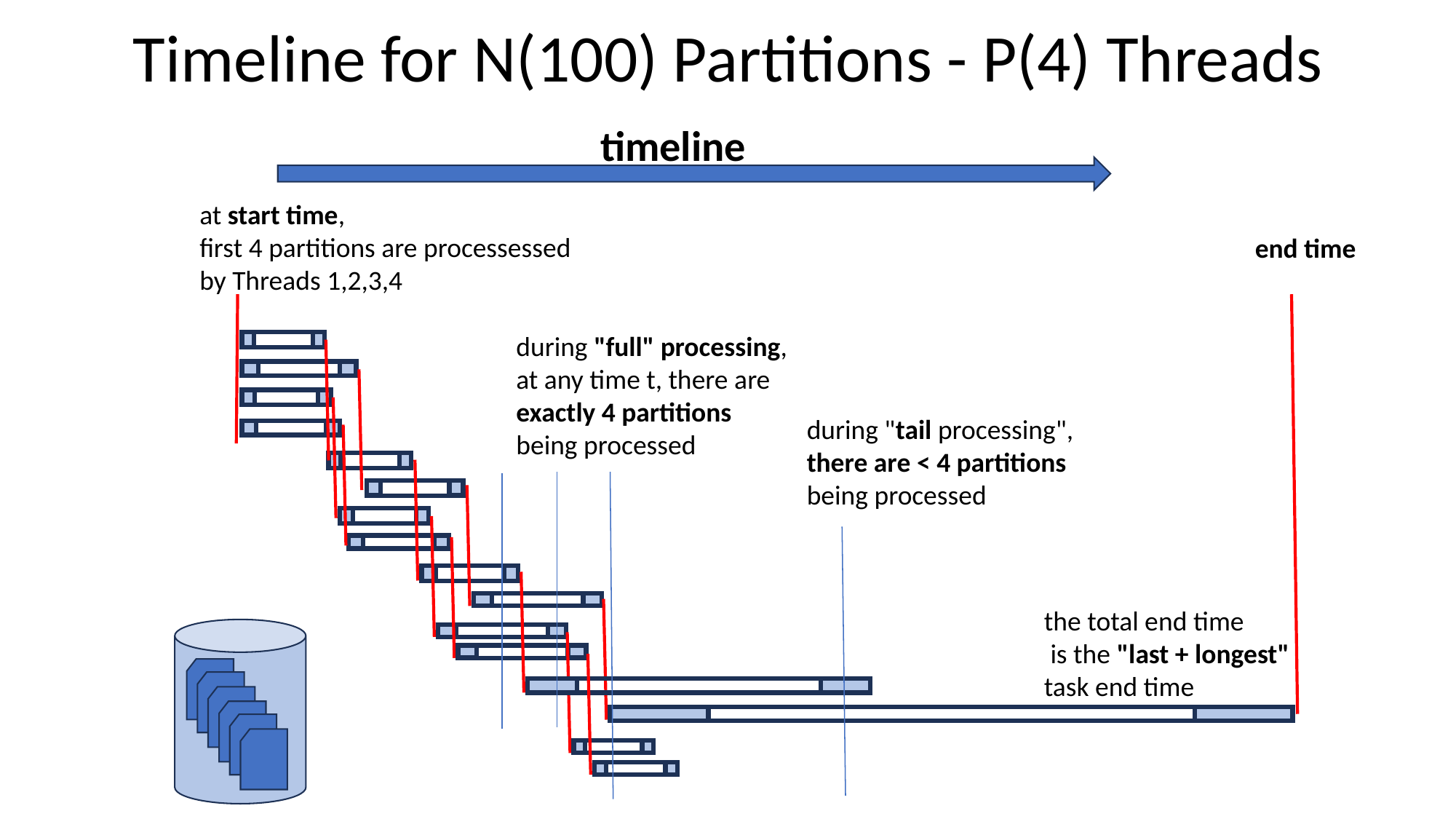

# Timeline for N(100) Partitions - P(4) Threads
timeline

at start time,
first 4 partitions are processessed
by Threads 1,2,3,4
end time
during "full" processing,
at any time t, there are
exactly 4 partitions
being processed

during "tail processing",
there are < 4 partitions
being processed

the total end time
 is the "last + longest"
task end time